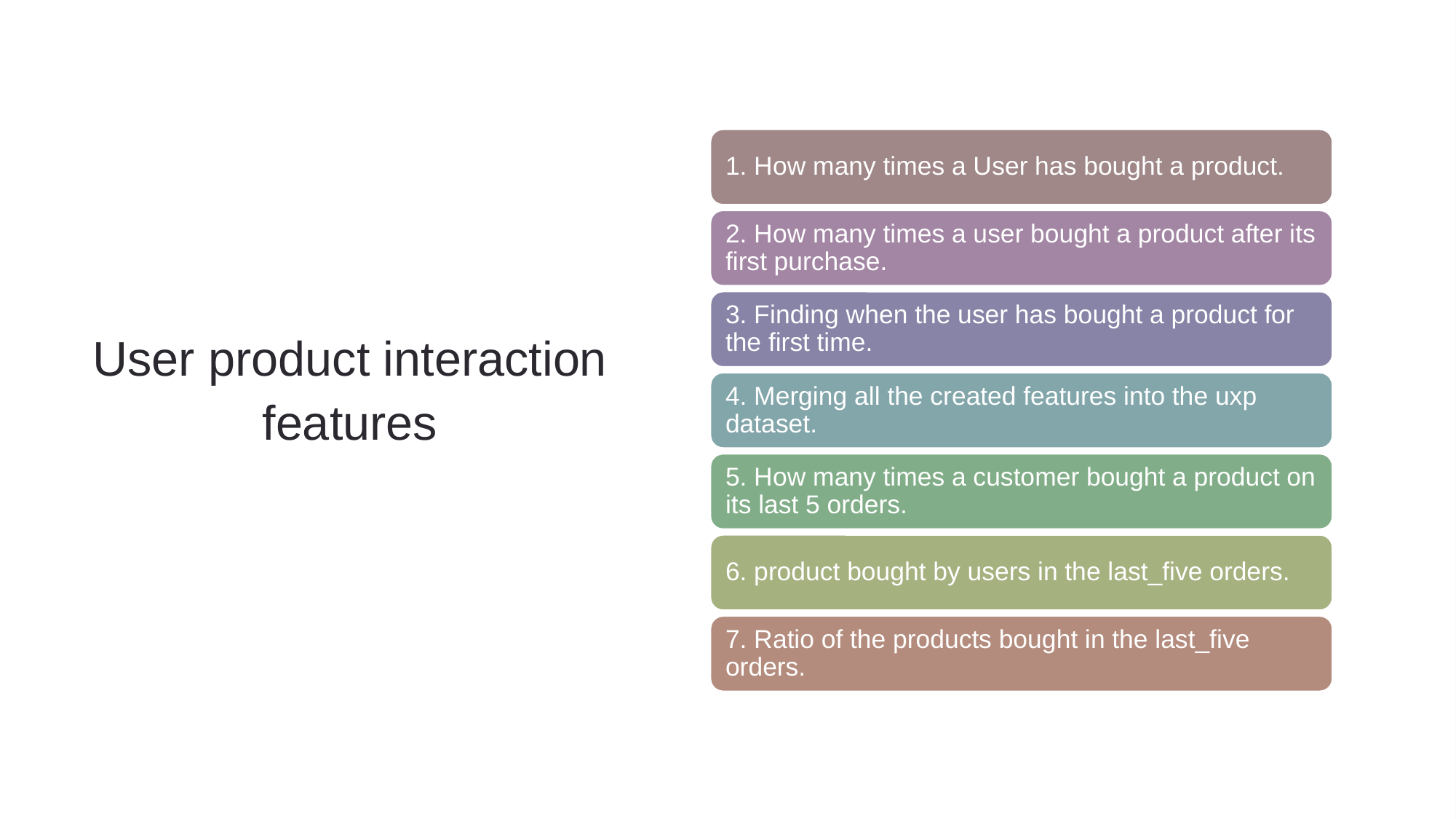

1. How many times a User has bought a product.
2. How many times a user bought a product after its first purchase.
3. Finding when the user has bought a product for the first time.
4. Merging all the created features into the uxp dataset.
5. How many times a customer bought a product on its last 5 orders.
6. product bought by users in the last_five orders.
7. Ratio of the products bought in the last_five orders.
# User product interaction features